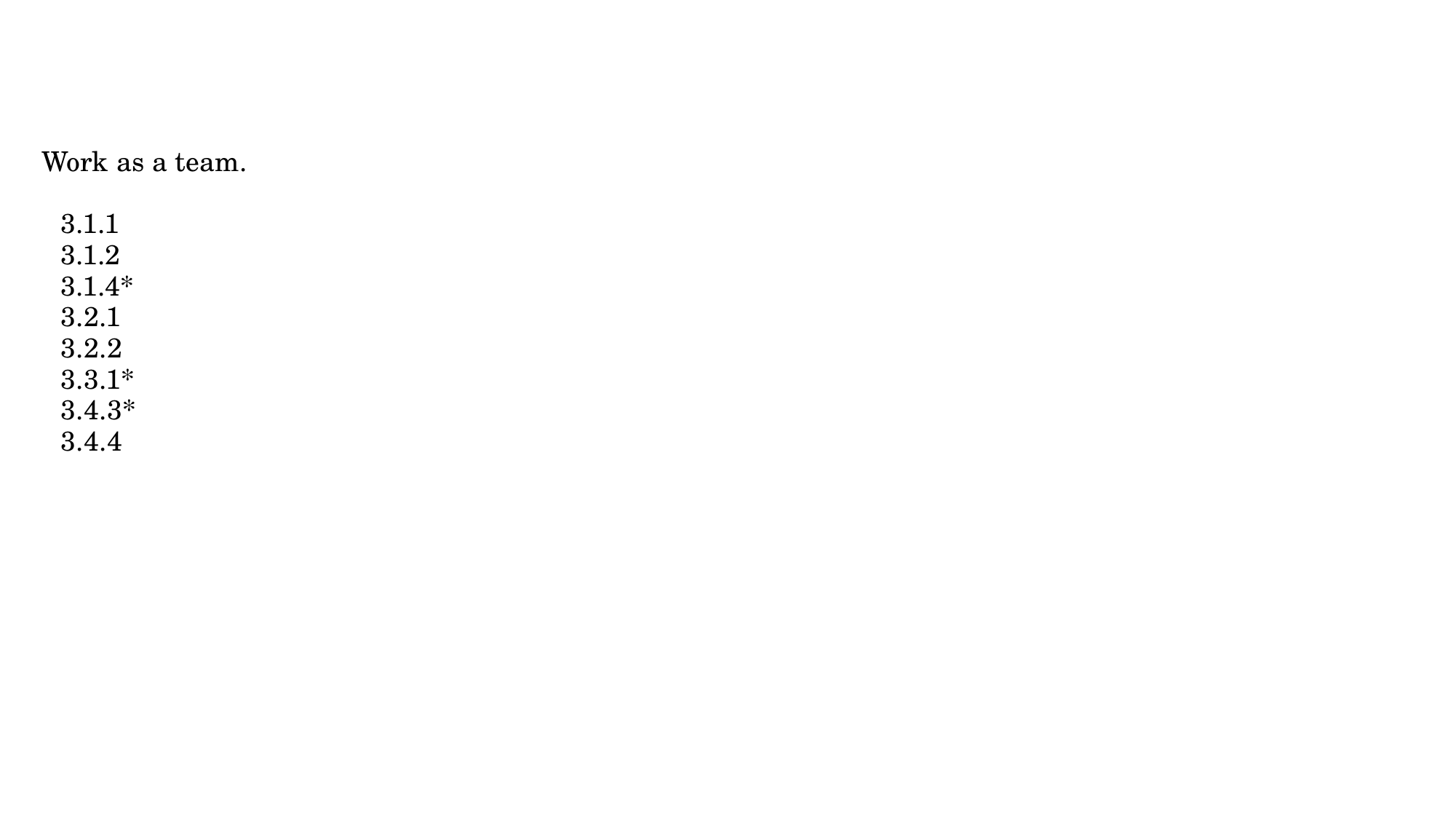

#
Work as a team.

3.1.1
3.1.2
3.1.4*
3.2.1
3.2.2
3.3.1*
3.4.3*
3.4.4